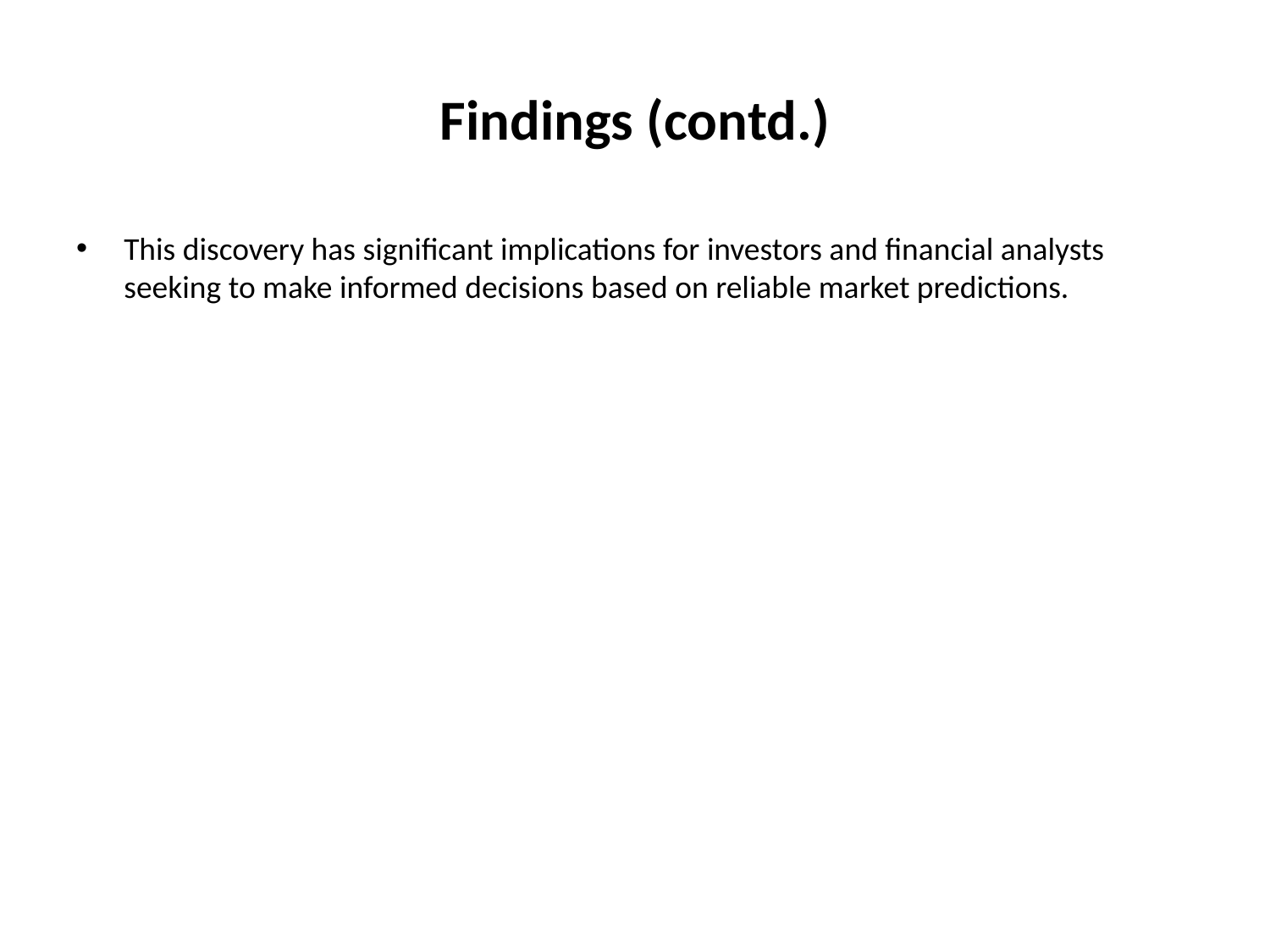

# Findings (contd.)
This discovery has significant implications for investors and financial analysts seeking to make informed decisions based on reliable market predictions.